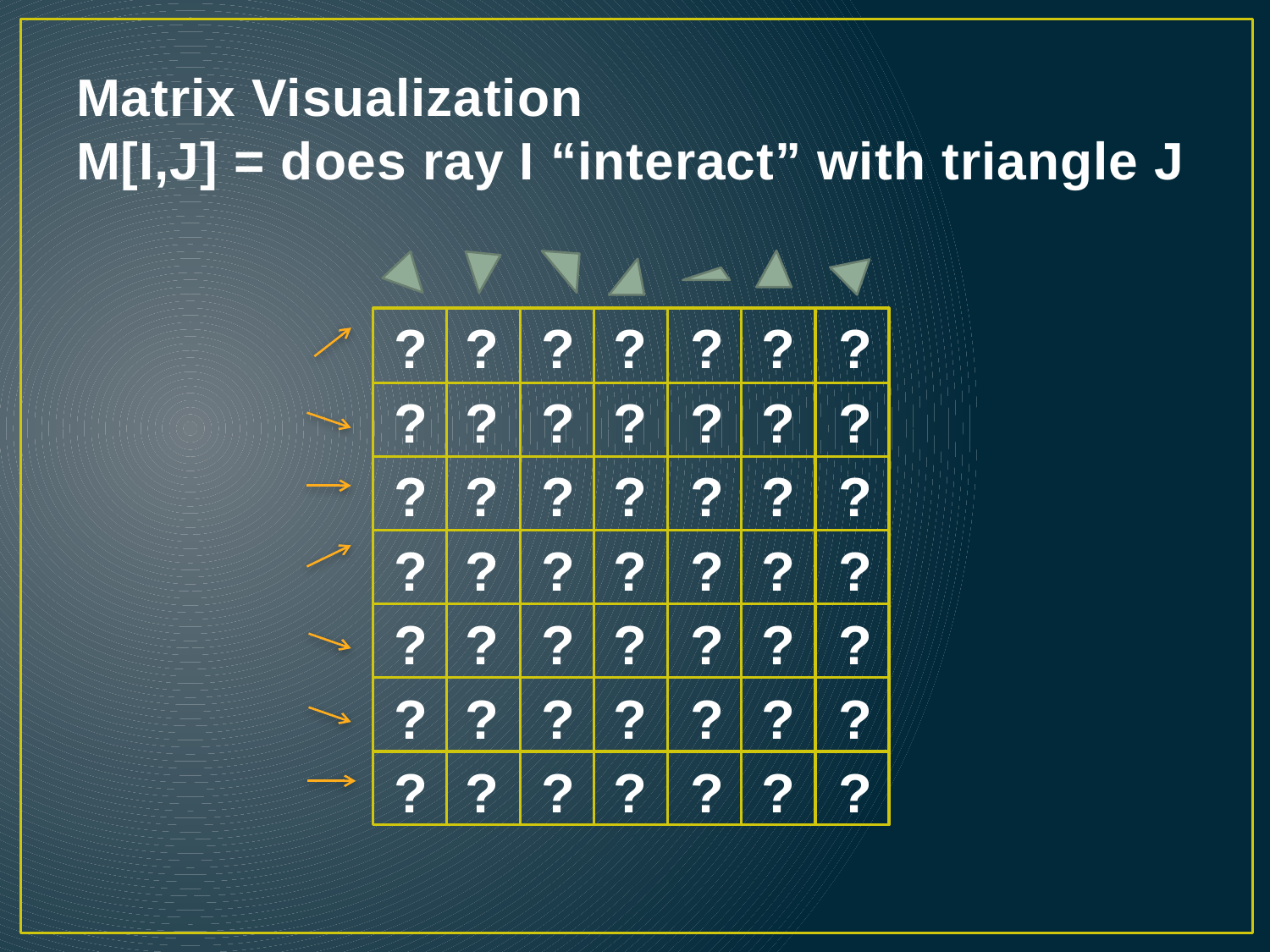

# Matrix Visualization M[I,J] = does ray I “interact” with triangle J

?
?
?
?
?
?
?
?
?
?
?
?
?
?
?
?
?
?
?
?
?
?
?
?
?
?
?
?
?
?
?
?
?
?
?
?
?
?
?
?
?
?
?
?
?
?
?
?
?